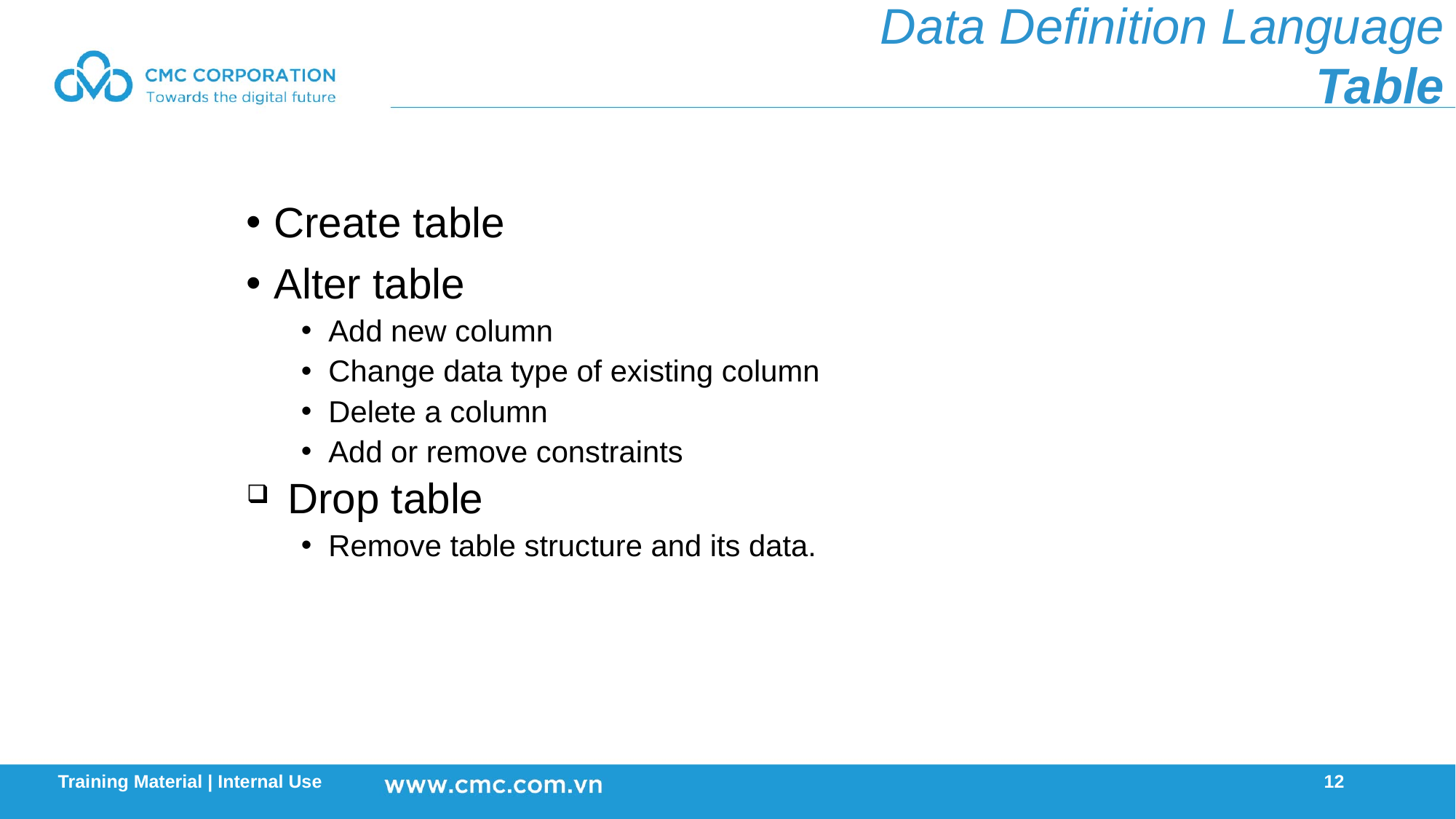

Data Definition Language
Table
Create table
Alter table
Add new column
Change data type of existing column
Delete a column
Add or remove constraints
Drop table
Remove table structure and its data.
12
Training Material | Internal Use